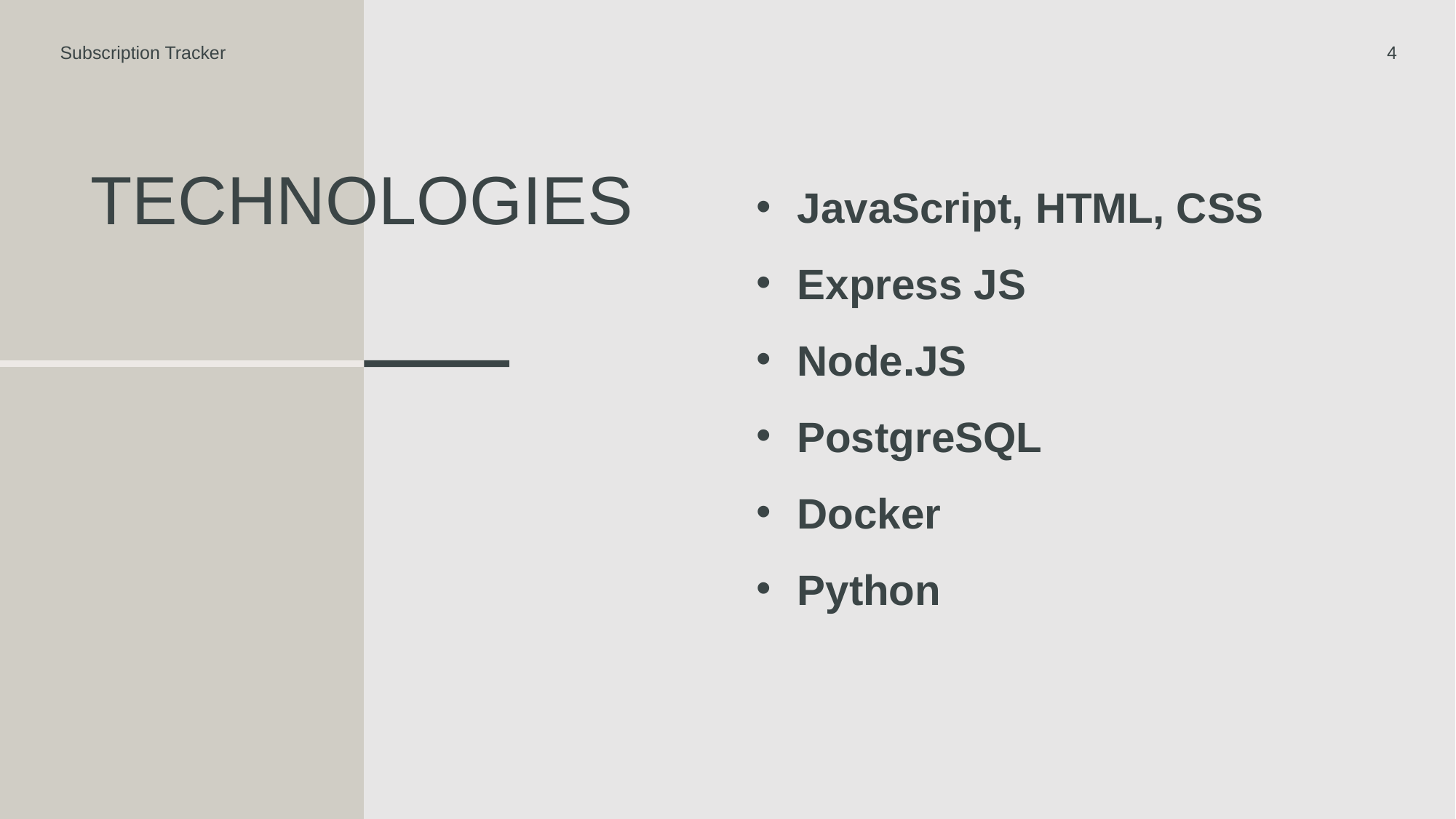

Subscription Tracker
4
JavaScript, HTML, CSS
Express JS
Node.JS
PostgreSQL
Docker
Python
# Technologies